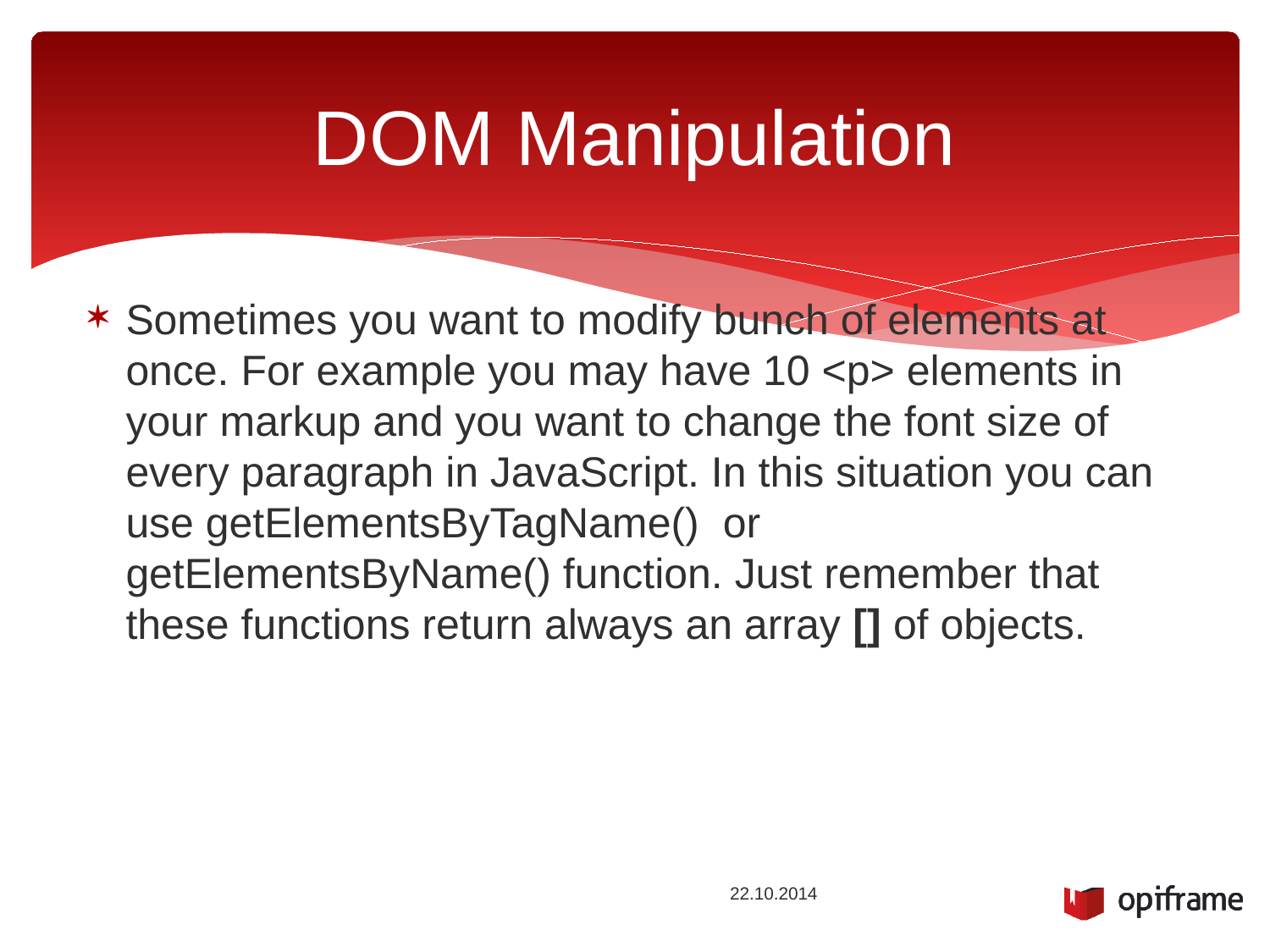

# DOM Manipulation
Sometimes you want to modify bunch of elements at once. For example you may have 10 <p> elements in your markup and you want to change the font size of every paragraph in JavaScript. In this situation you can use getElementsByTagName()  or getElementsByName() function. Just remember that these functions return always an array [] of objects.

22.10.2014